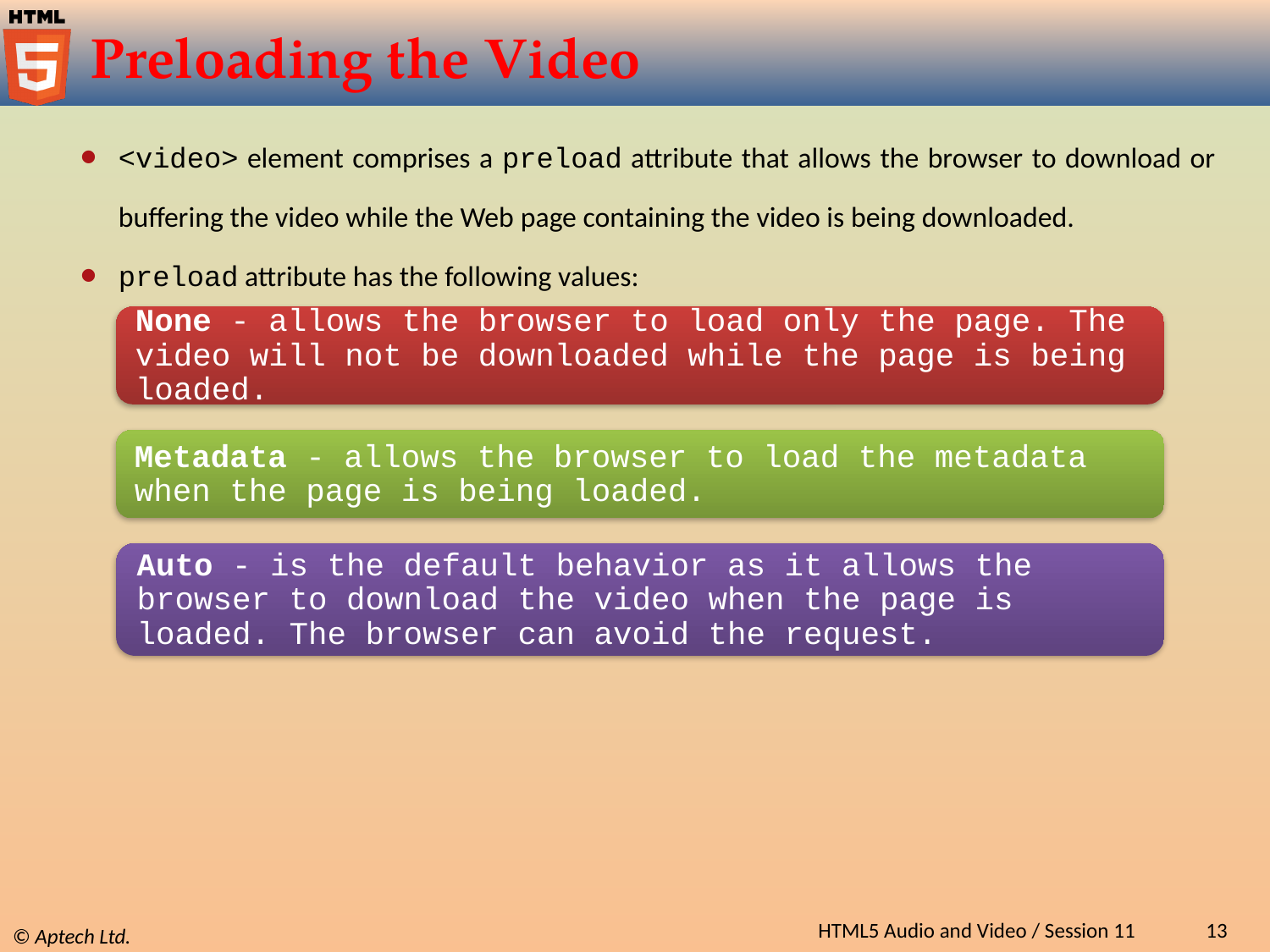

# Preloading the Video
<video> element comprises a preload attribute that allows the browser to download or buffering the video while the Web page containing the video is being downloaded.
preload attribute has the following values:
None - allows the browser to load only the page. The video will not be downloaded while the page is being loaded.
Metadata - allows the browser to load the metadata when the page is being loaded.
Auto - is the default behavior as it allows the browser to download the video when the page is loaded. The browser can avoid the request.
HTML5 Audio and Video / Session 11
13